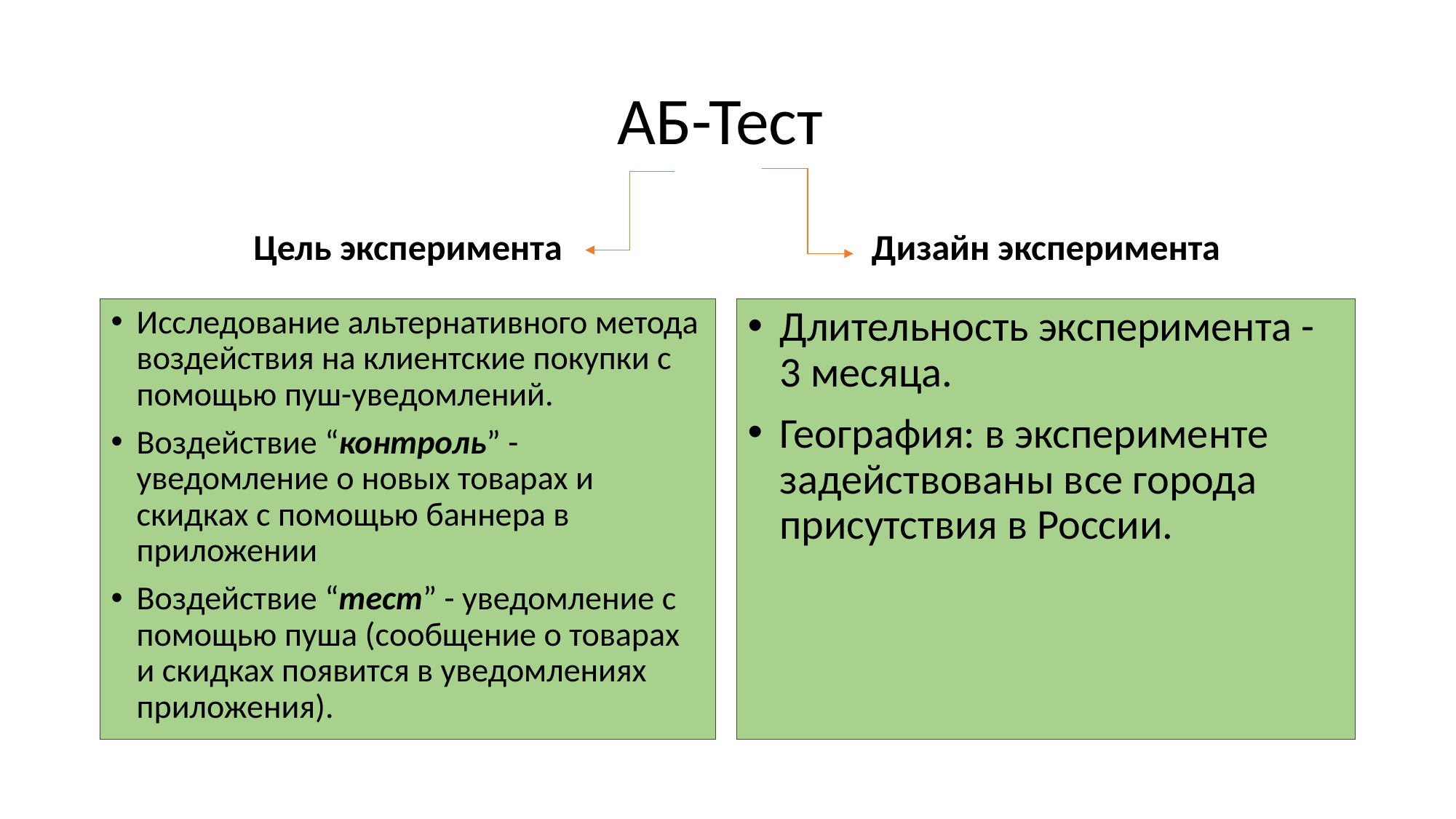

# АБ-Тест
Дизайн эксперимента

Цель эксперимента

Исследование альтернативного метода воздействия на клиентские покупки с помощью пуш-уведомлений.
Воздействие “контроль” - уведомление о новых товарах и скидках с помощью баннера в приложении
Воздействие “тест” - уведомление с помощью пуша (сообщение о товарах и скидках появится в уведомлениях приложения).

Длительность эксперимента - 3 месяца.
География: в эксперименте задействованы все города присутствия в России.